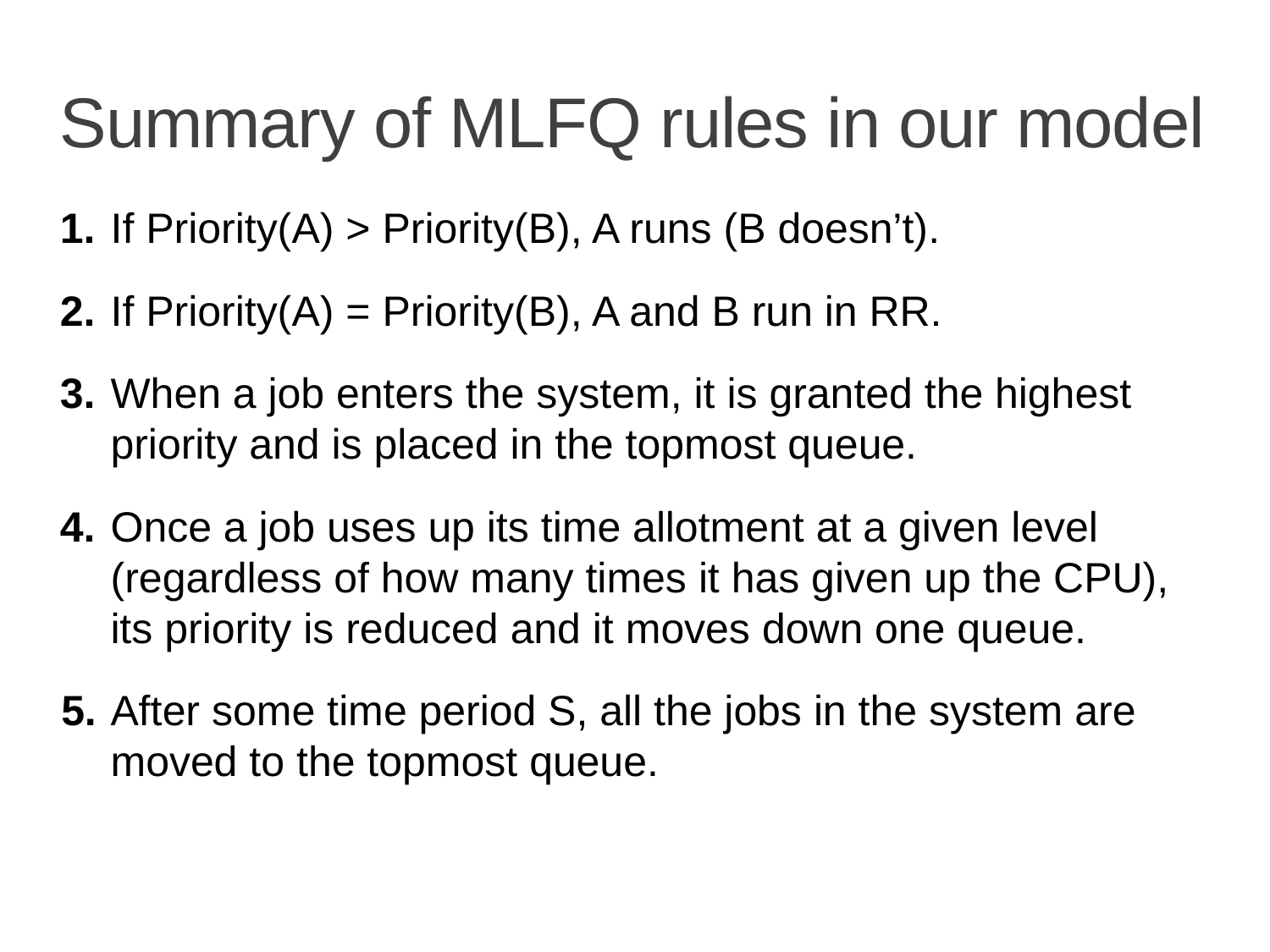

# Summary of MLFQ rules in our model
1.	If Priority(A) > Priority(B), A runs (B doesn’t).
2.	If Priority(A) = Priority(B), A and B run in RR.
3.	When a job enters the system, it is granted the highest priority and is placed in the topmost queue.
4.	Once a job uses up its time allotment at a given level (regardless of how many times it has given up the CPU), its priority is reduced and it moves down one queue.
5.	After some time period S, all the jobs in the system are moved to the topmost queue.